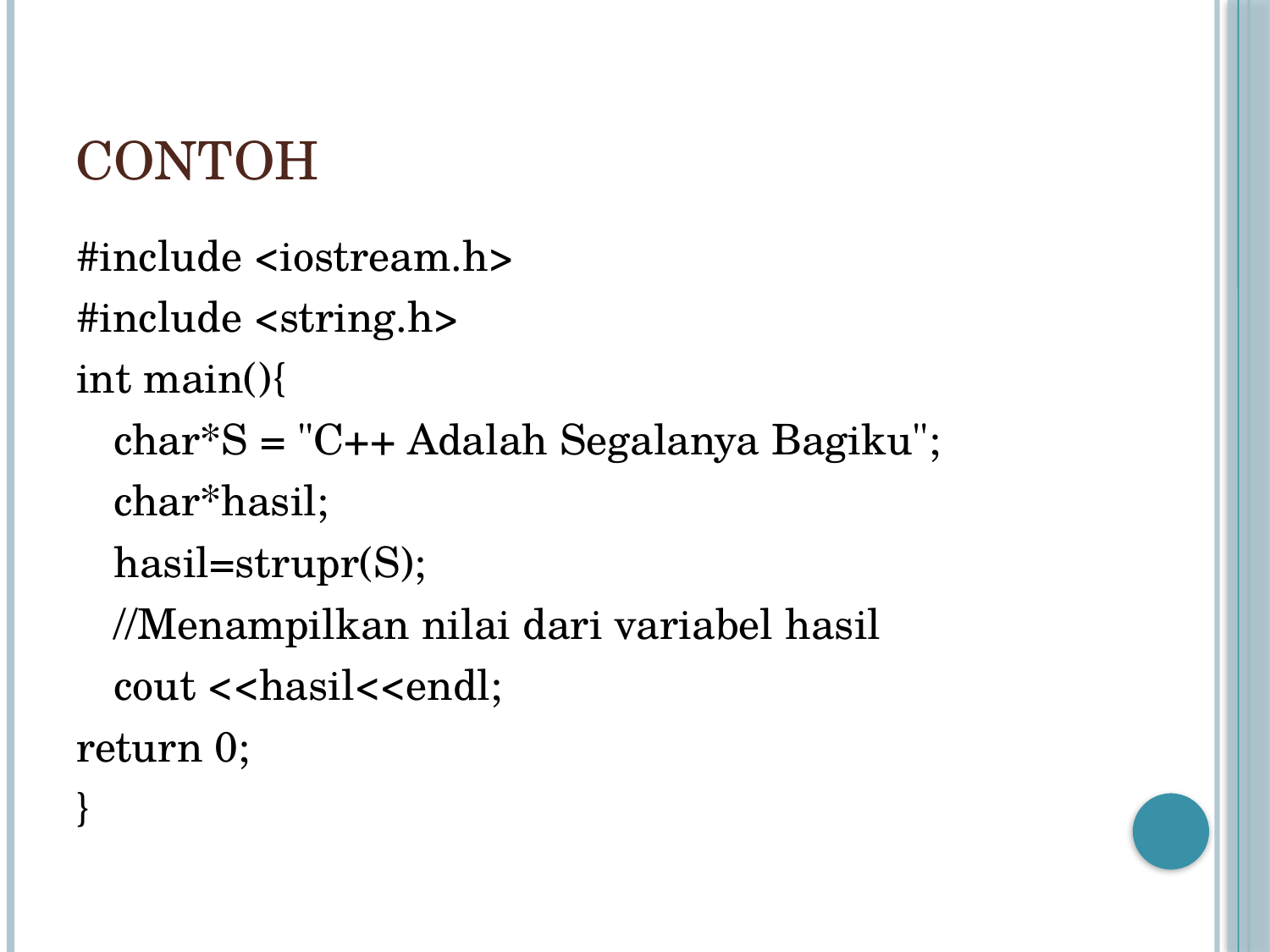

# Contoh
#include <iostream.h>
#include <string.h>
int main(){
	char*S = "C++ Adalah Segalanya Bagiku";
	char*hasil;
	hasil=strupr(S);
	//Menampilkan nilai dari variabel hasil
	cout <<hasil<<endl;
return 0;
}